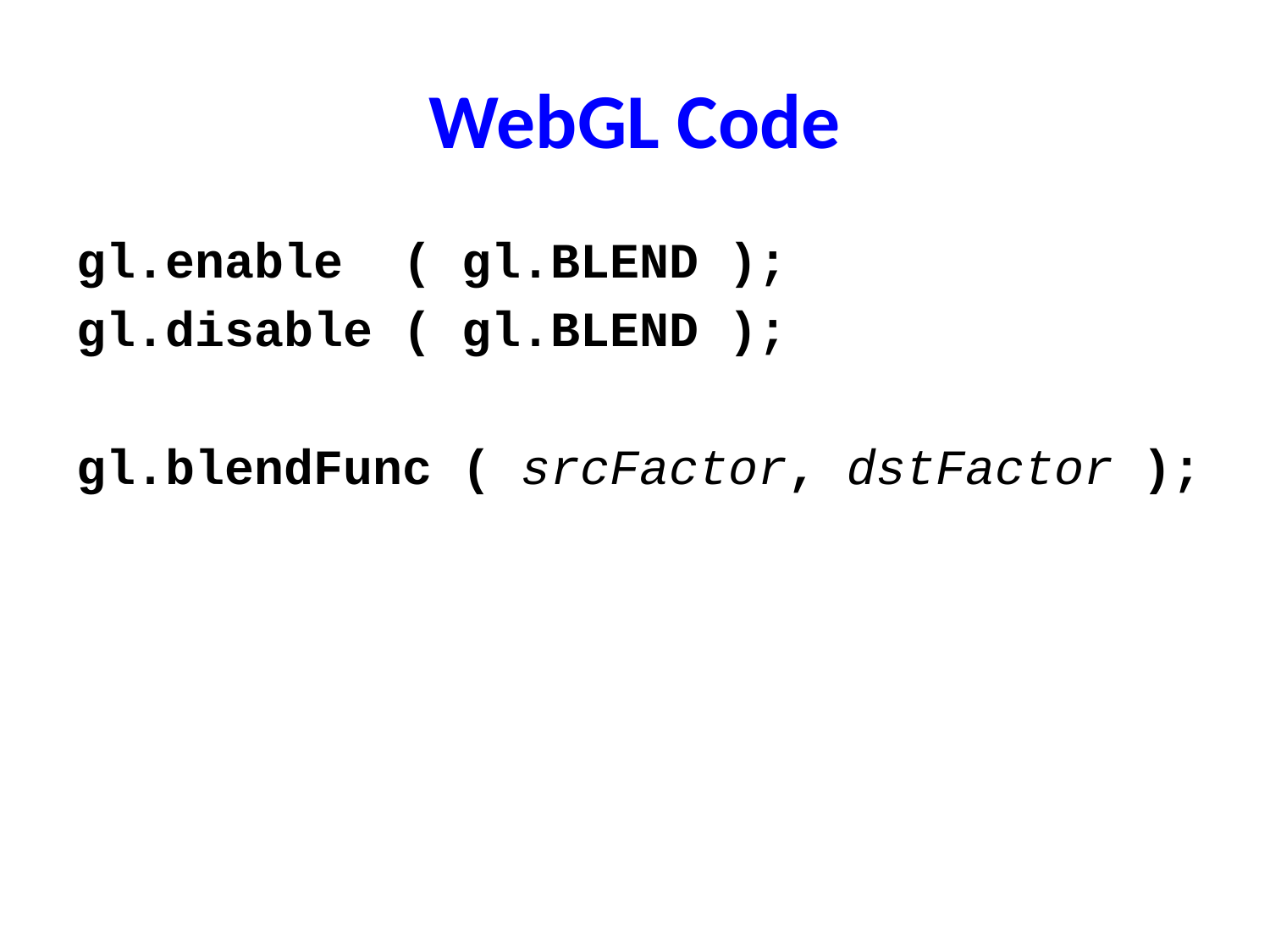

# WebGL Code
gl.enable  ( gl.BLEND );
gl.disable ( gl.BLEND );

gl.blendFunc ( srcFactor, dstFactor );